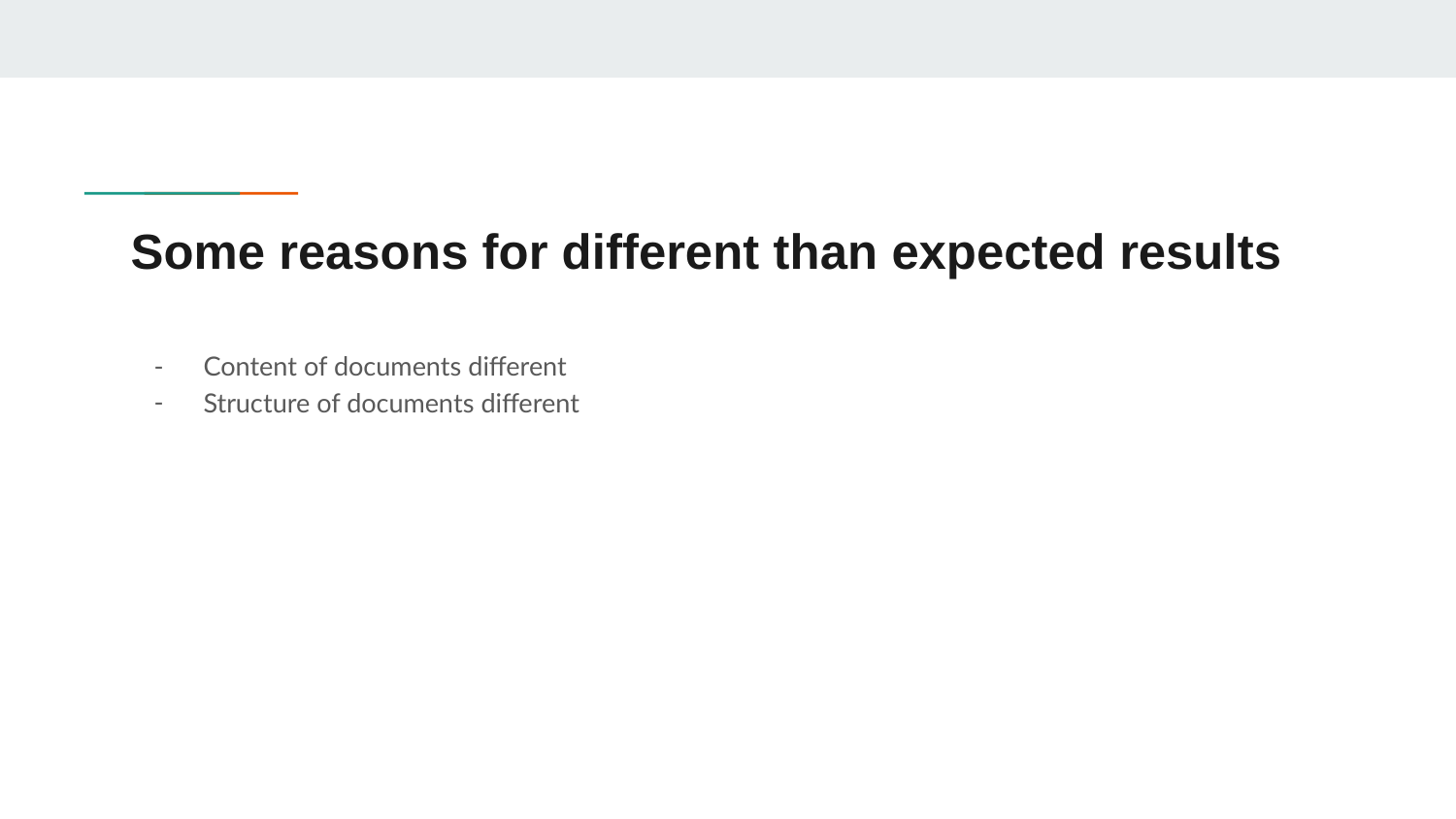

# Some reasons for different than expected results
Content of documents different
Structure of documents different